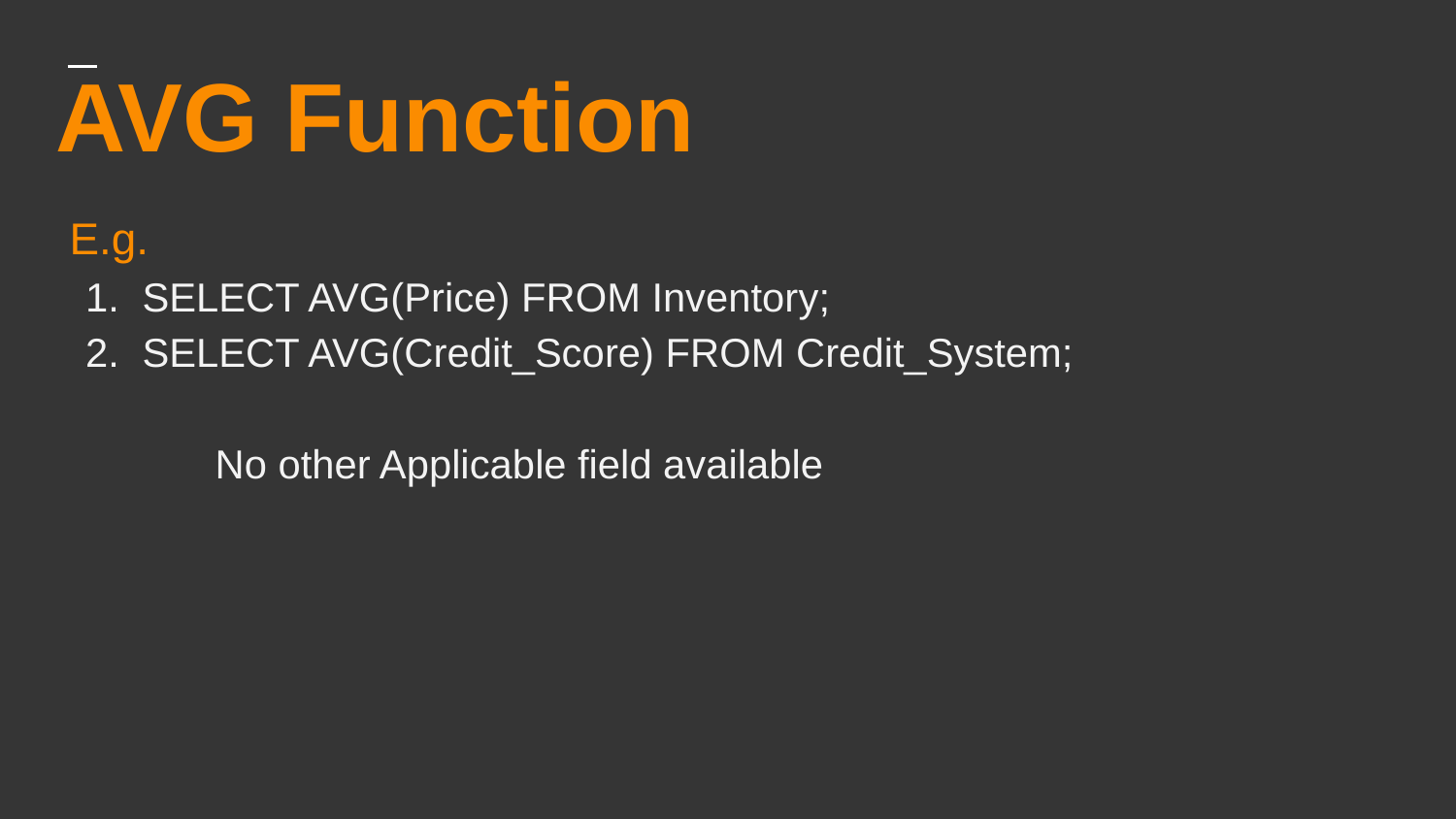

# AVG Function

E.g.
SELECT AVG(Price) FROM Inventory;
SELECT AVG(Credit_Score) FROM Credit_System;

	No other Applicable field available